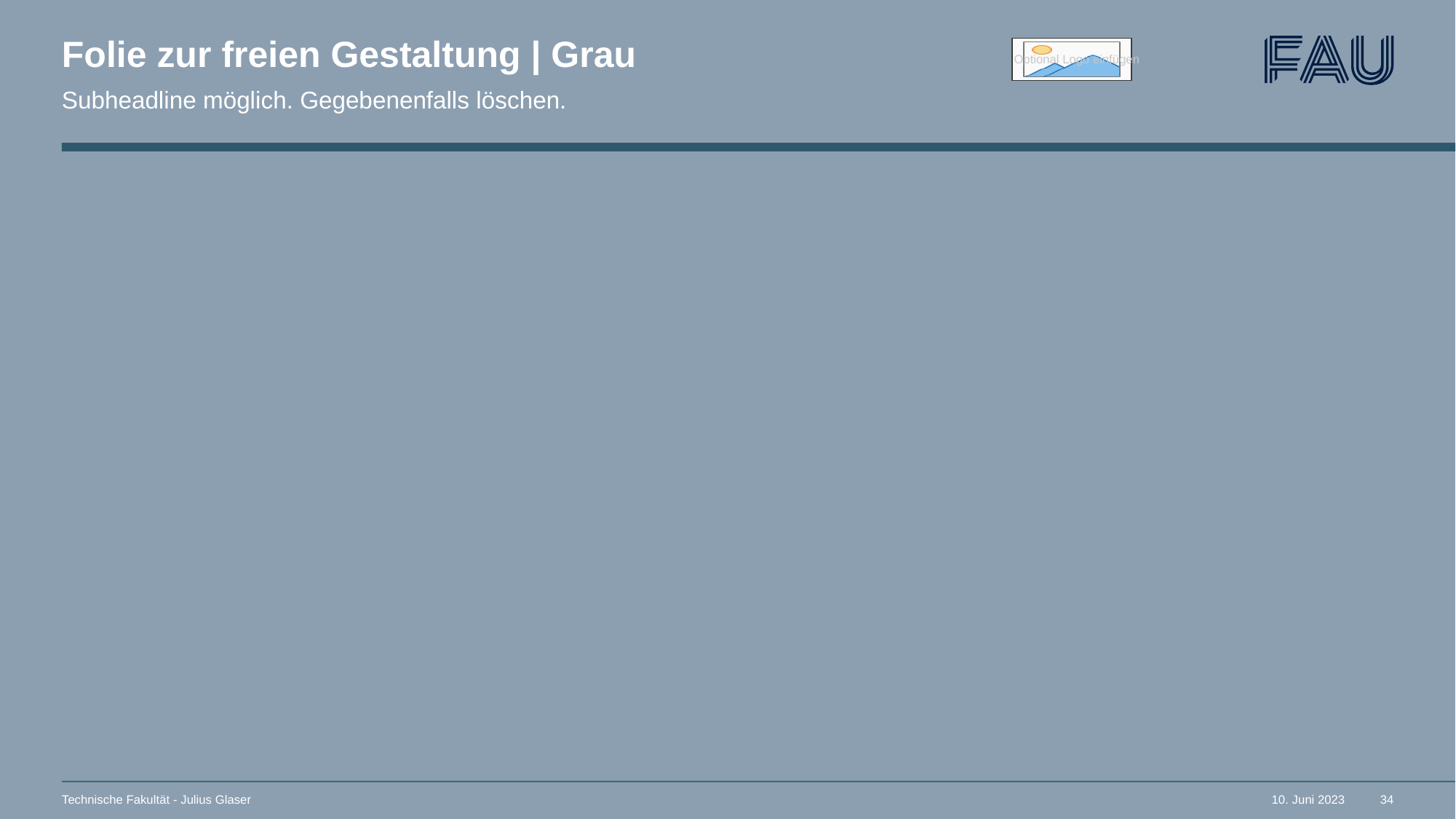

# Folie zur freien Gestaltung | Grau

Subheadline möglich. Gegebenenfalls löschen.
Technische Fakultät - Julius Glaser
10. Juni 2023
34